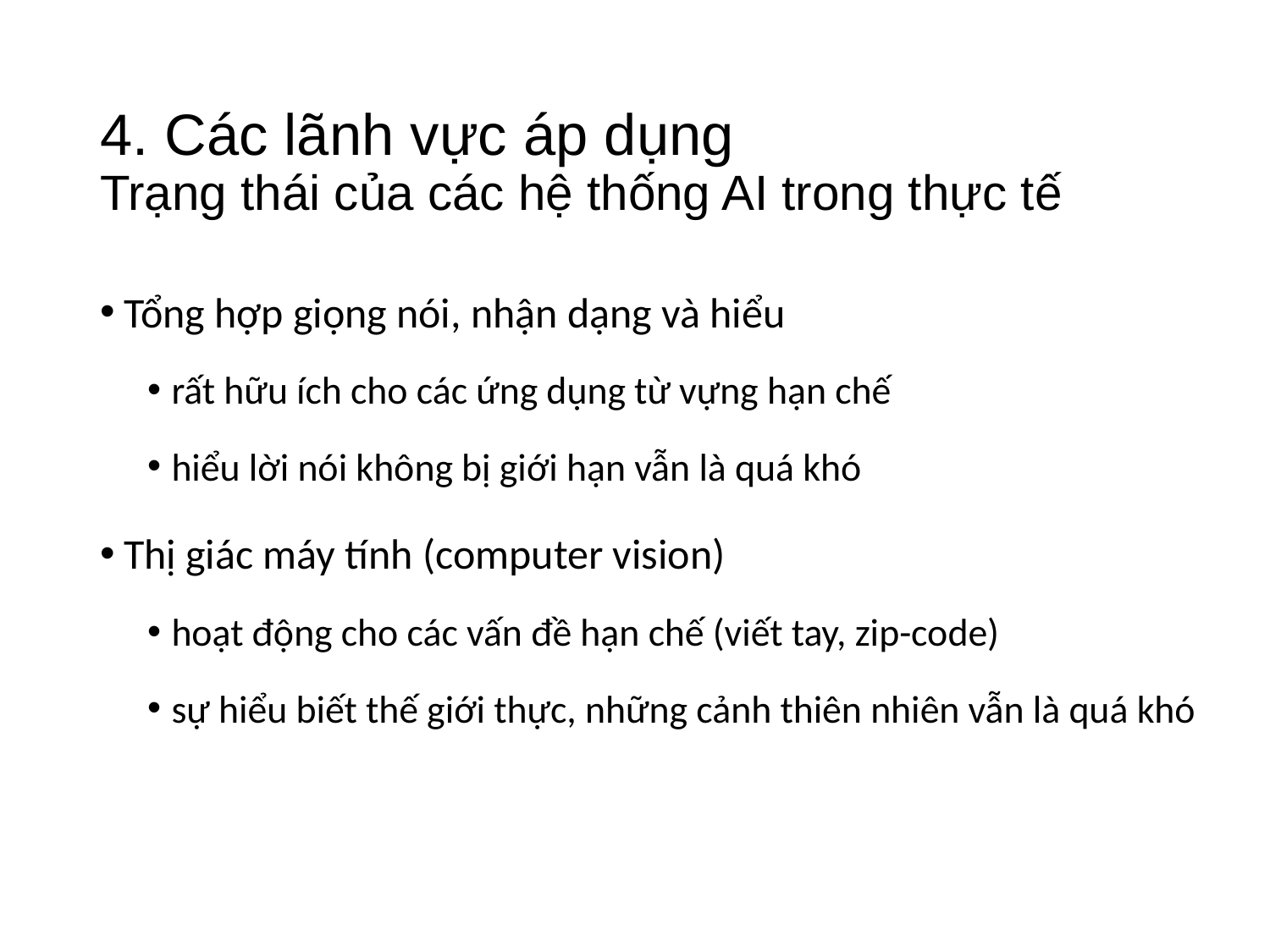

# 4. Các lãnh vực áp dụng Trạng thái của các hệ thống AI trong thực tế
Tổng hợp giọng nói, nhận dạng và hiểu
rất hữu ích cho các ứng dụng từ vựng hạn chế
hiểu lời nói không bị giới hạn vẫn là quá khó
Thị giác máy tính (computer vision)
hoạt động cho các vấn đề hạn chế (viết tay, zip-code)
sự hiểu biết thế giới thực, những cảnh thiên nhiên vẫn là quá khó
46